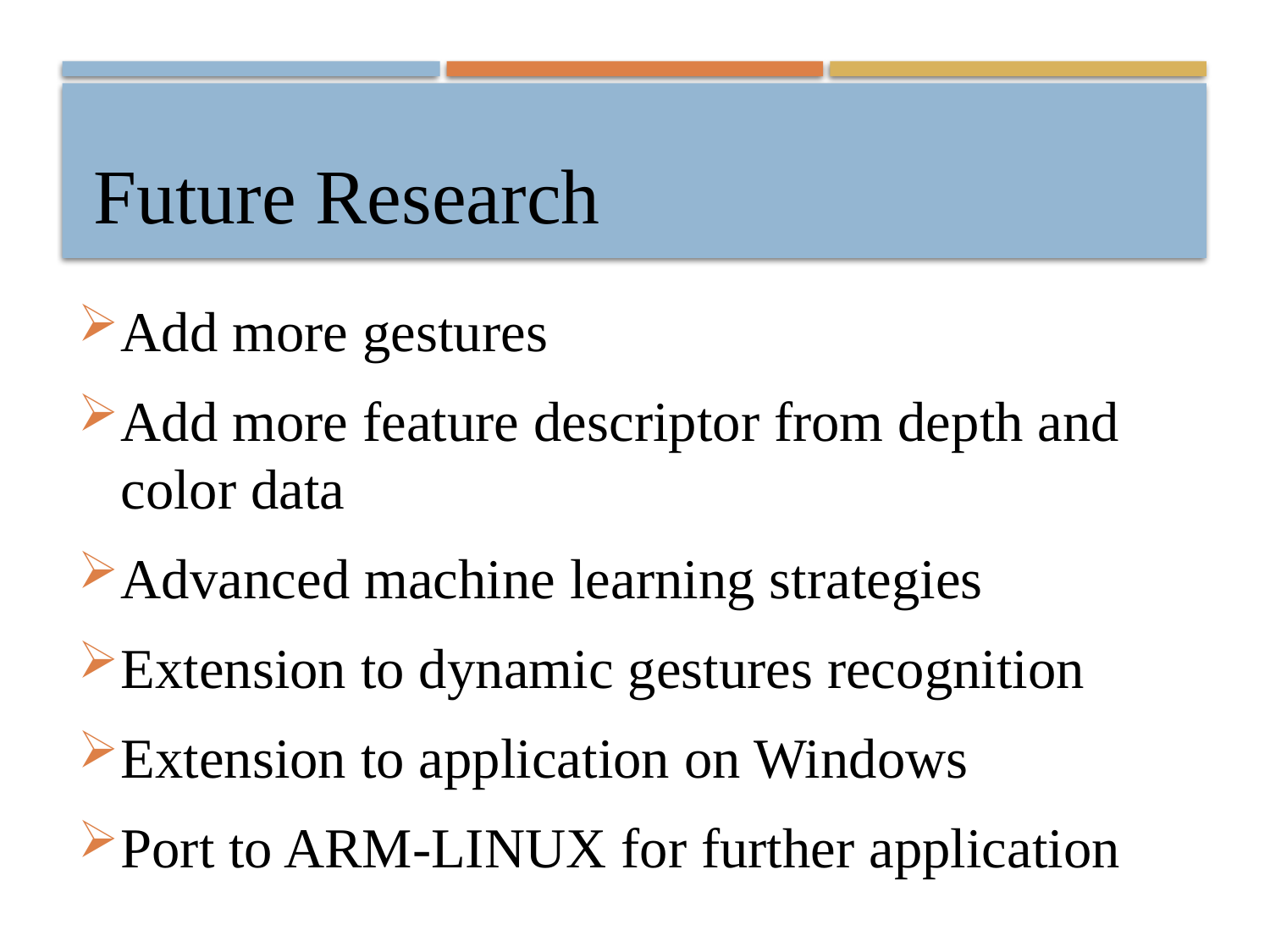

# Future Research
Add more gestures
Add more feature descriptor from depth and color data
Advanced machine learning strategies
Extension to dynamic gestures recognition
Extension to application on Windows
Port to ARM-LINUX for further application